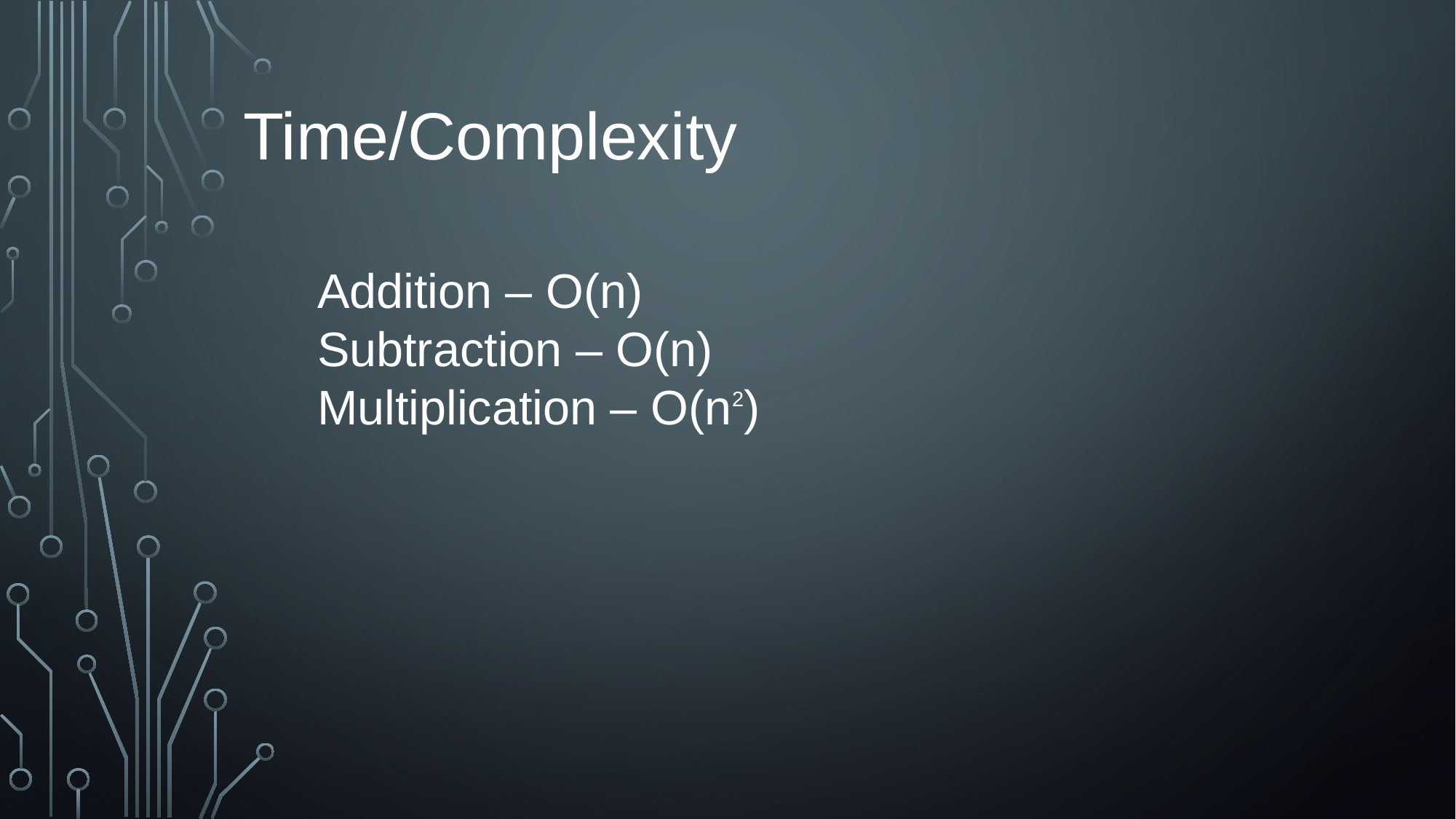

# Time/Complexity
Addition – O(n)
Subtraction – O(n)
Multiplication – O(n2)